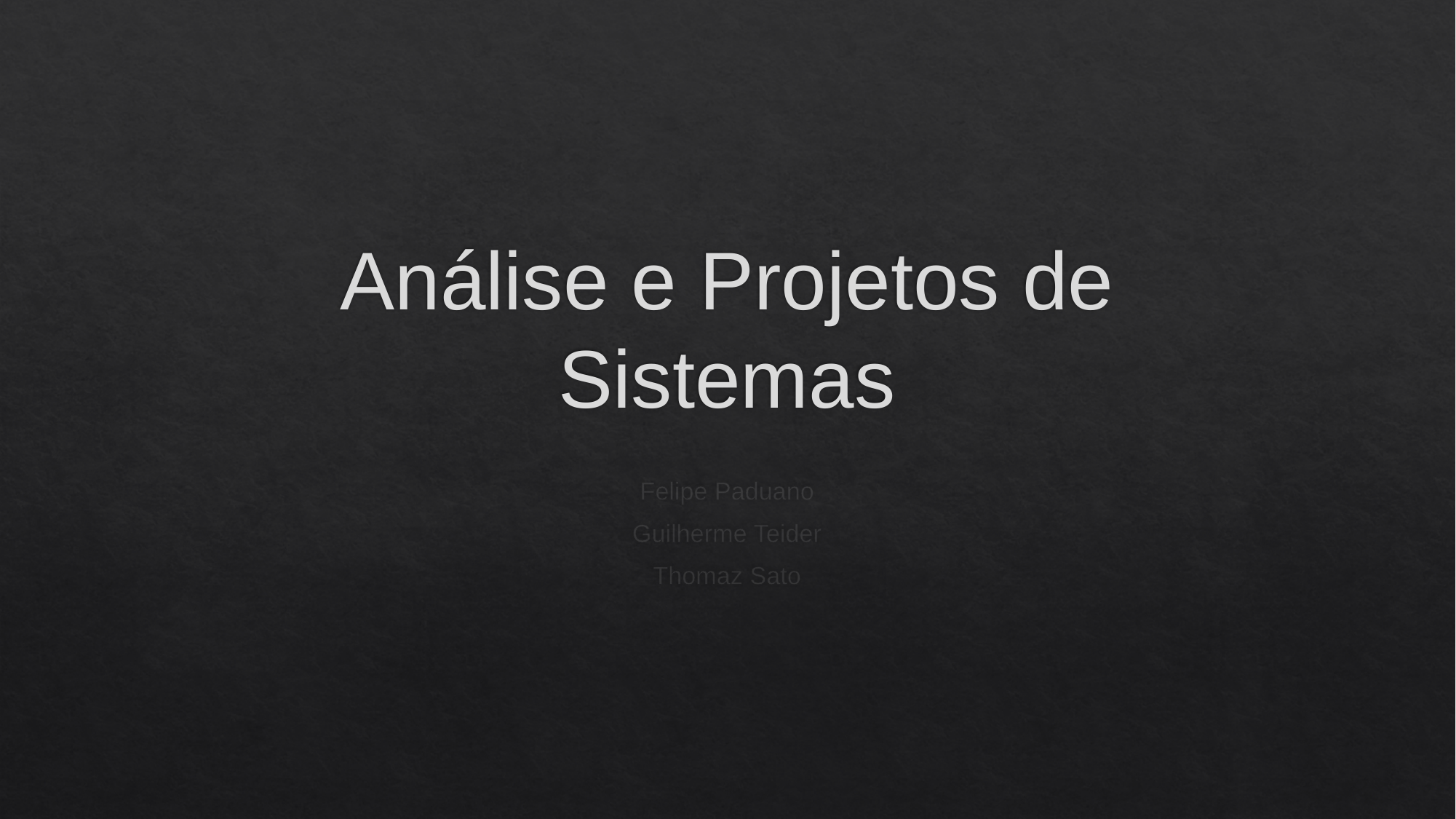

# Análise e Projetos de Sistemas
Felipe Paduano
Guilherme Teider
Thomaz Sato